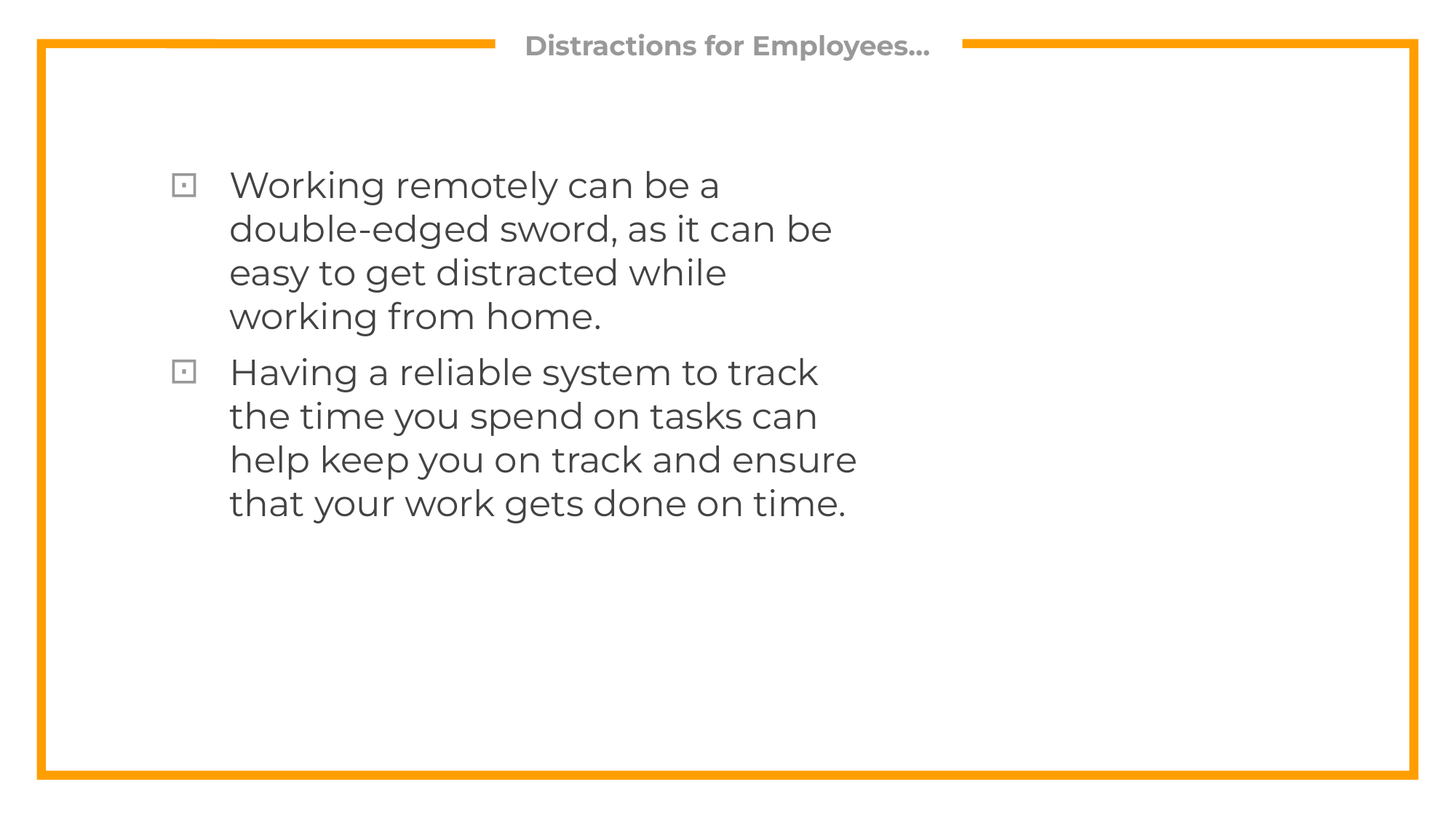

# Distractions for Employees…
Working remotely can be a double-edged sword, as it can be easy to get distracted while working from home.
Having a reliable system to track the time you spend on tasks can help keep you on track and ensure that your work gets done on time.